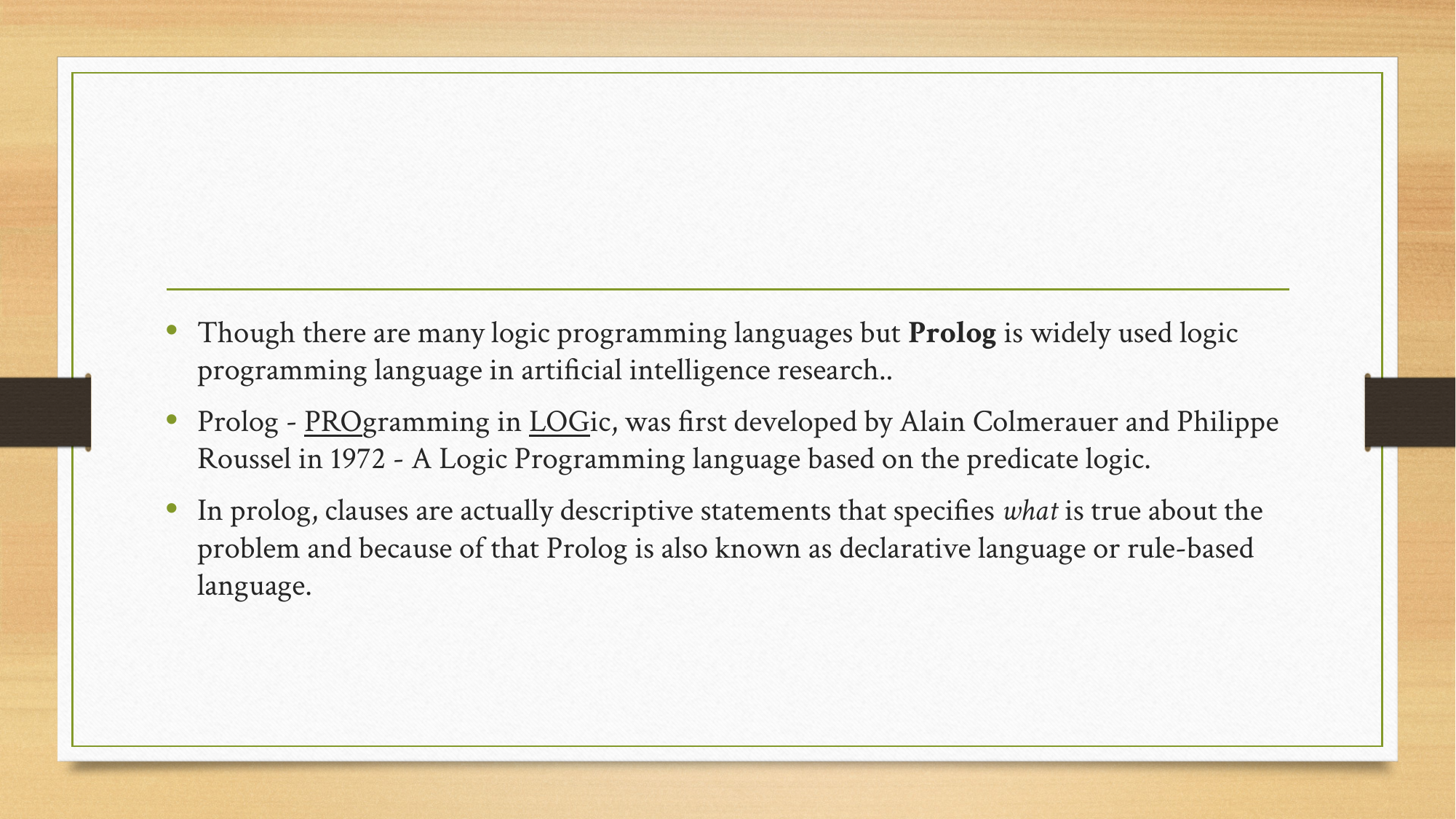

#
Though there are many logic programming languages but Prolog is widely used logic programming language in artificial intelligence research..
Prolog - PROgramming in LOGic, was first developed by Alain Colmerauer and Philippe Roussel in 1972 - A Logic Programming language based on the predicate logic.
In prolog, clauses are actually descriptive statements that specifies what is true about the problem and because of that Prolog is also known as declarative language or rule-based language.